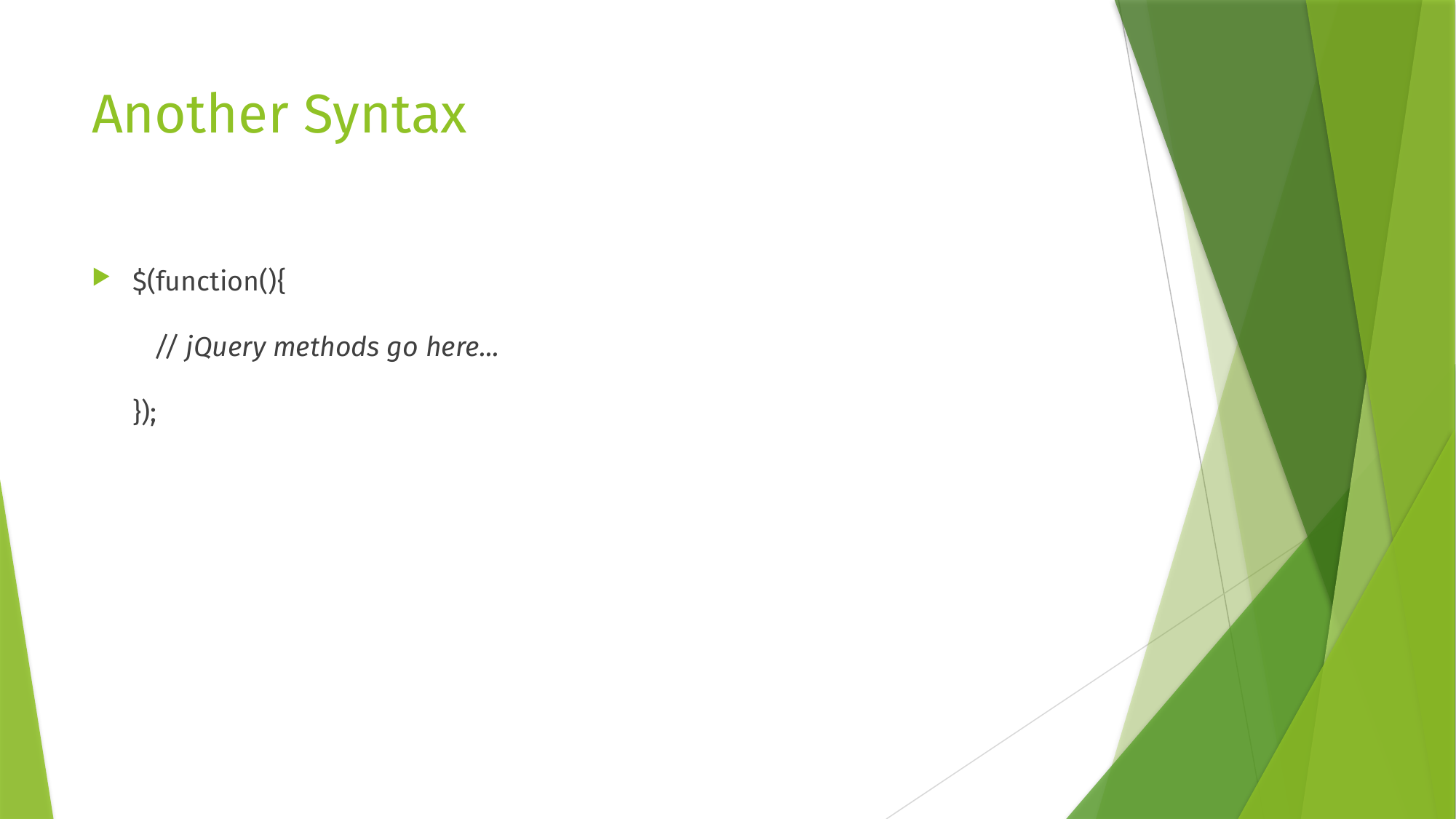

# Another Syntax
$(function(){
   // jQuery methods go here...
});